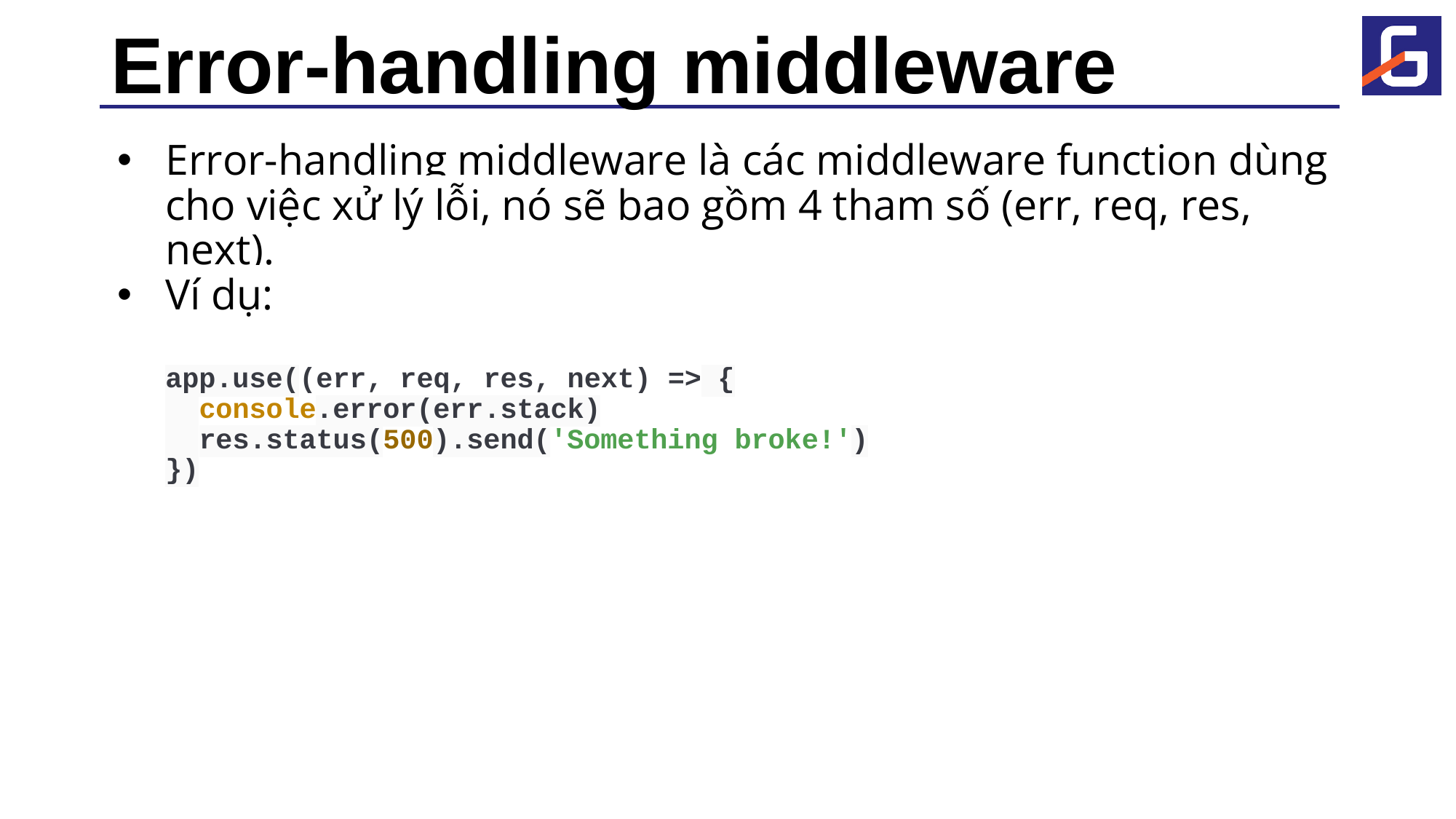

# Error-handling middleware
Error-handling middleware là các middleware function dùng cho việc xử lý lỗi, nó sẽ bao gồm 4 tham số (err, req, res, next).
Ví dụ:

app.use((err, req, res, next) => {
  console.error(err.stack)
  res.status(500).send('Something broke!')
})